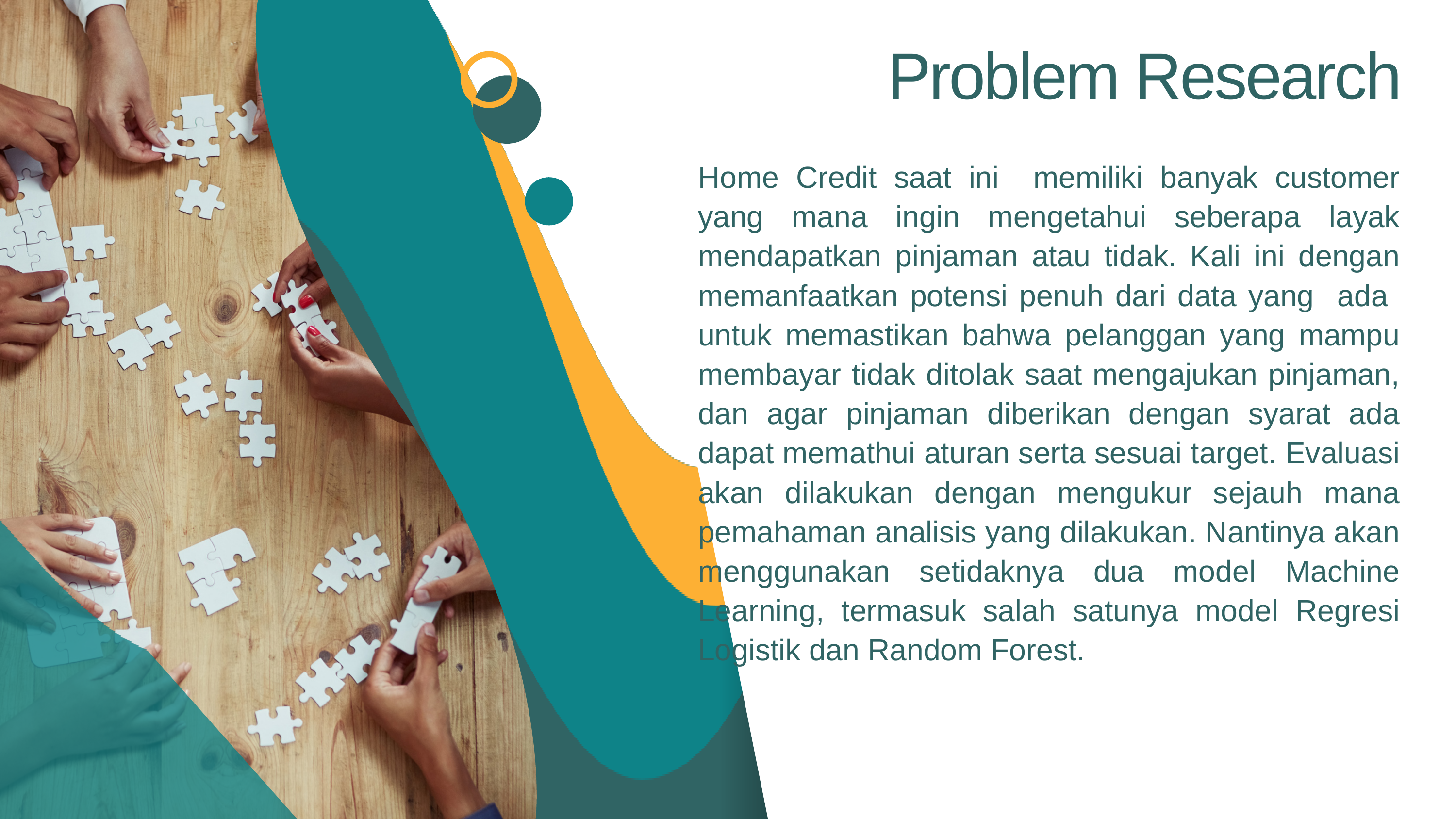

Problem Research

Home Credit saat ini  memiliki banyak customer yang mana ingin mengetahui seberapa layak mendapatkan pinjaman atau tidak. Kali ini dengan memanfaatkan potensi penuh dari data yang  ada  untuk memastikan bahwa pelanggan yang mampu membayar tidak ditolak saat mengajukan pinjaman, dan agar pinjaman diberikan dengan syarat ada dapat memathui aturan serta sesuai target. Evaluasi akan dilakukan dengan mengukur sejauh mana pemahaman analisis yang dilakukan. Nantinya akan menggunakan setidaknya dua model Machine Learning, termasuk salah satunya model Regresi Logistik dan Random Forest.